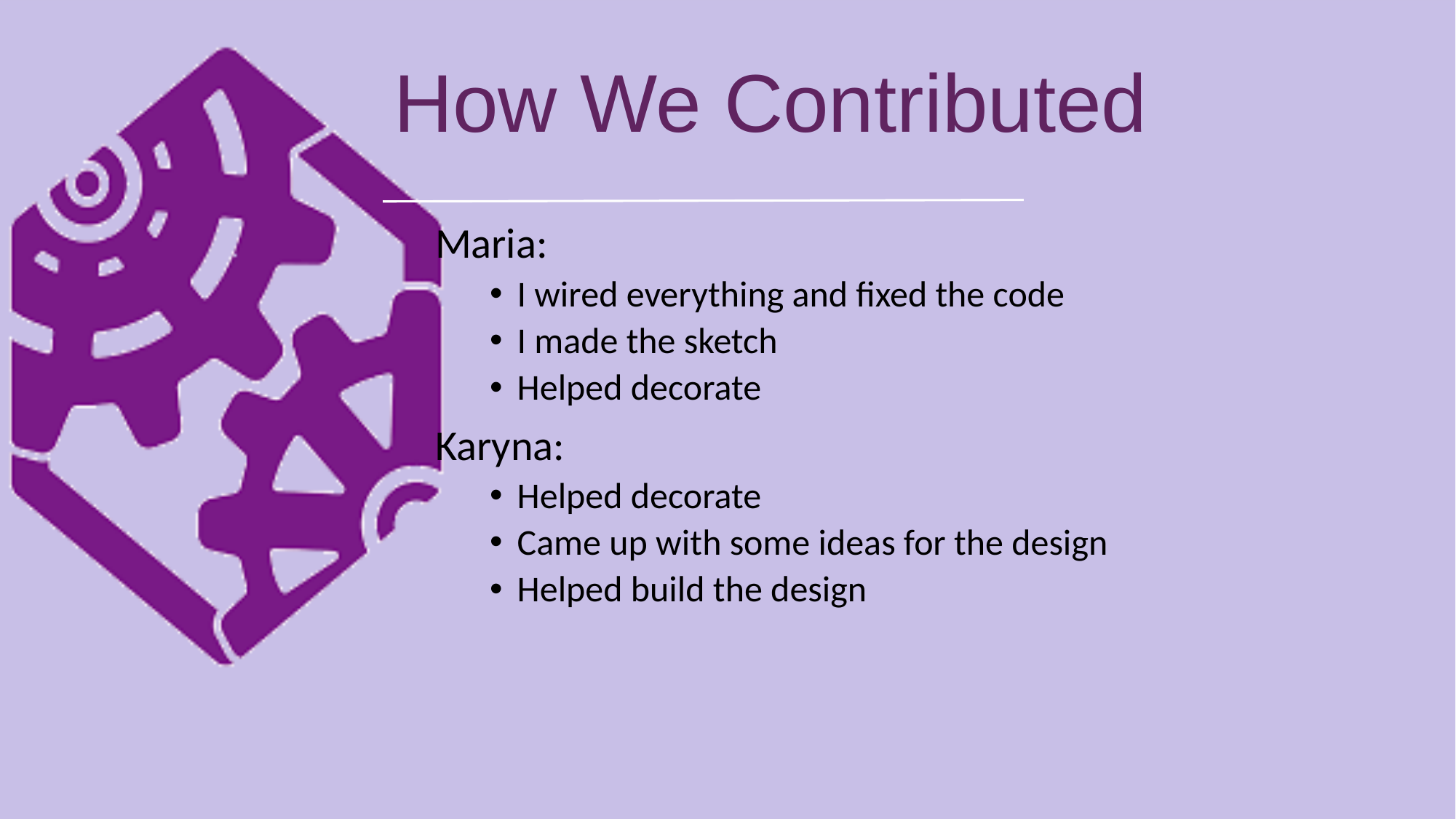

# How We Contributed
Maria:
I wired everything and fixed the code
I made the sketch
Helped decorate
Karyna:
Helped decorate
Came up with some ideas for the design
Helped build the design